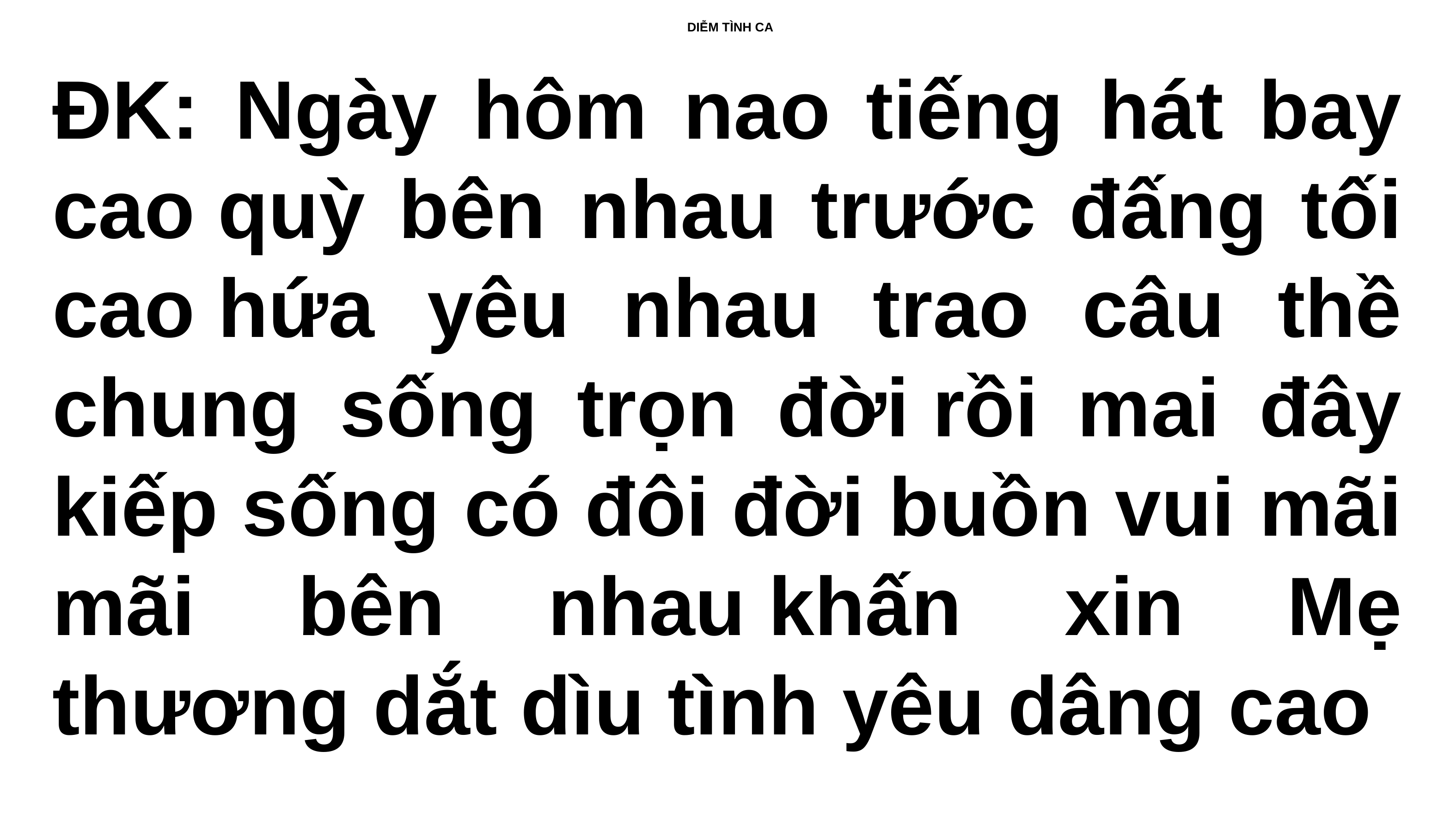

# DIỄM TÌNH CA
ĐK: Ngày hôm nao tiếng hát bay cao quỳ bên nhau trước đấng tối cao hứa yêu nhau trao câu thề chung sống trọn đời rồi mai đây kiếp sống có đôi đời buồn vui mãi mãi bên nhau khấn xin Mẹ thương dắt dìu tình yêu dâng cao